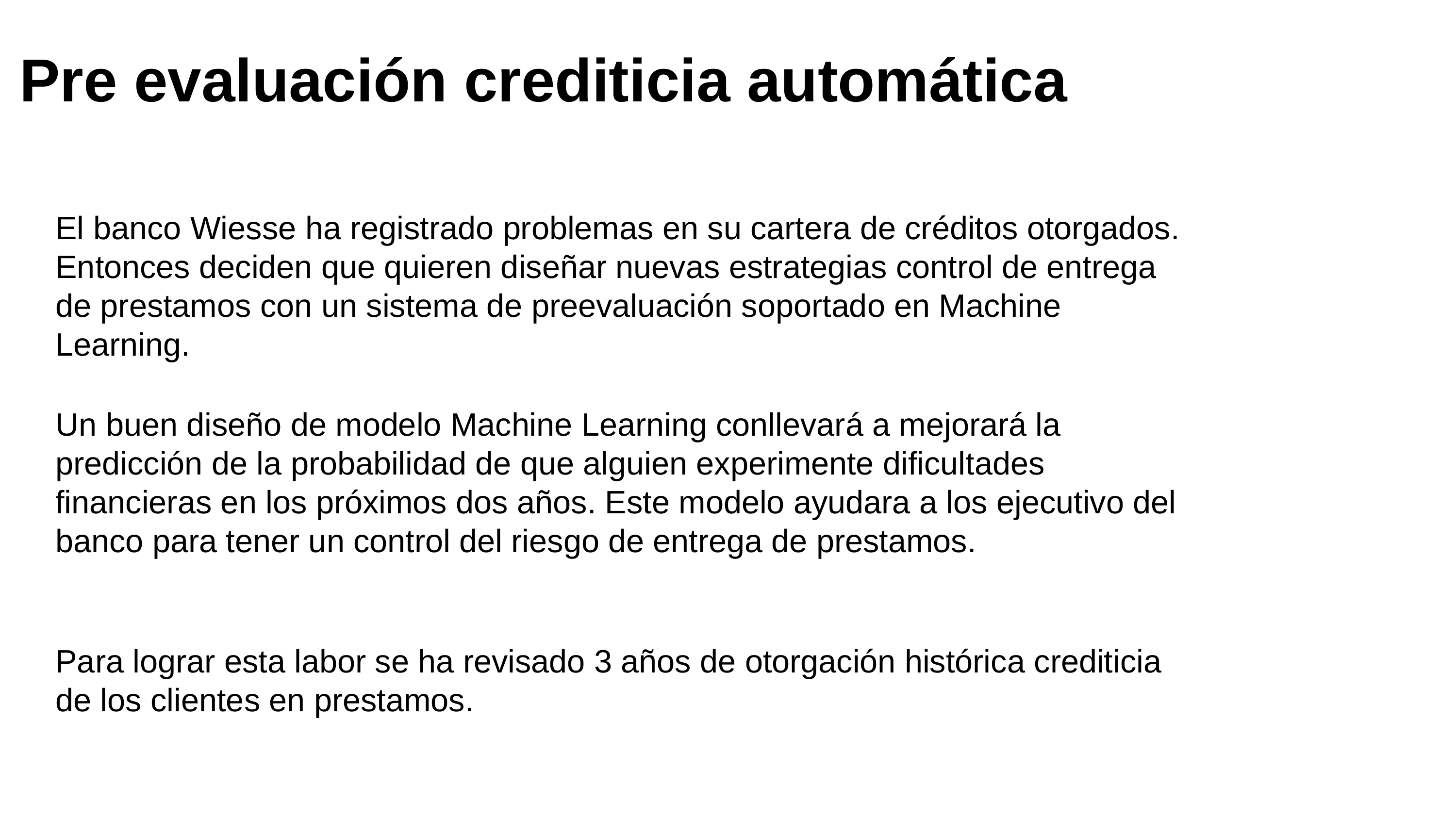

# Pre evaluación crediticia automática

El banco Wiesse ha registrado problemas en su cartera de créditos otorgados. Entonces deciden que quieren diseñar nuevas estrategias control de entrega de prestamos con un sistema de preevaluación soportado en Machine Learning.

Un buen diseño de modelo Machine Learning conllevará a mejorará la predicción de la probabilidad de que alguien experimente dificultades financieras en los próximos dos años. Este modelo ayudara a los ejecutivo del banco para tener un control del riesgo de entrega de prestamos.

Para lograr esta labor se ha revisado 3 años de otorgación histórica crediticia de los clientes en prestamos.